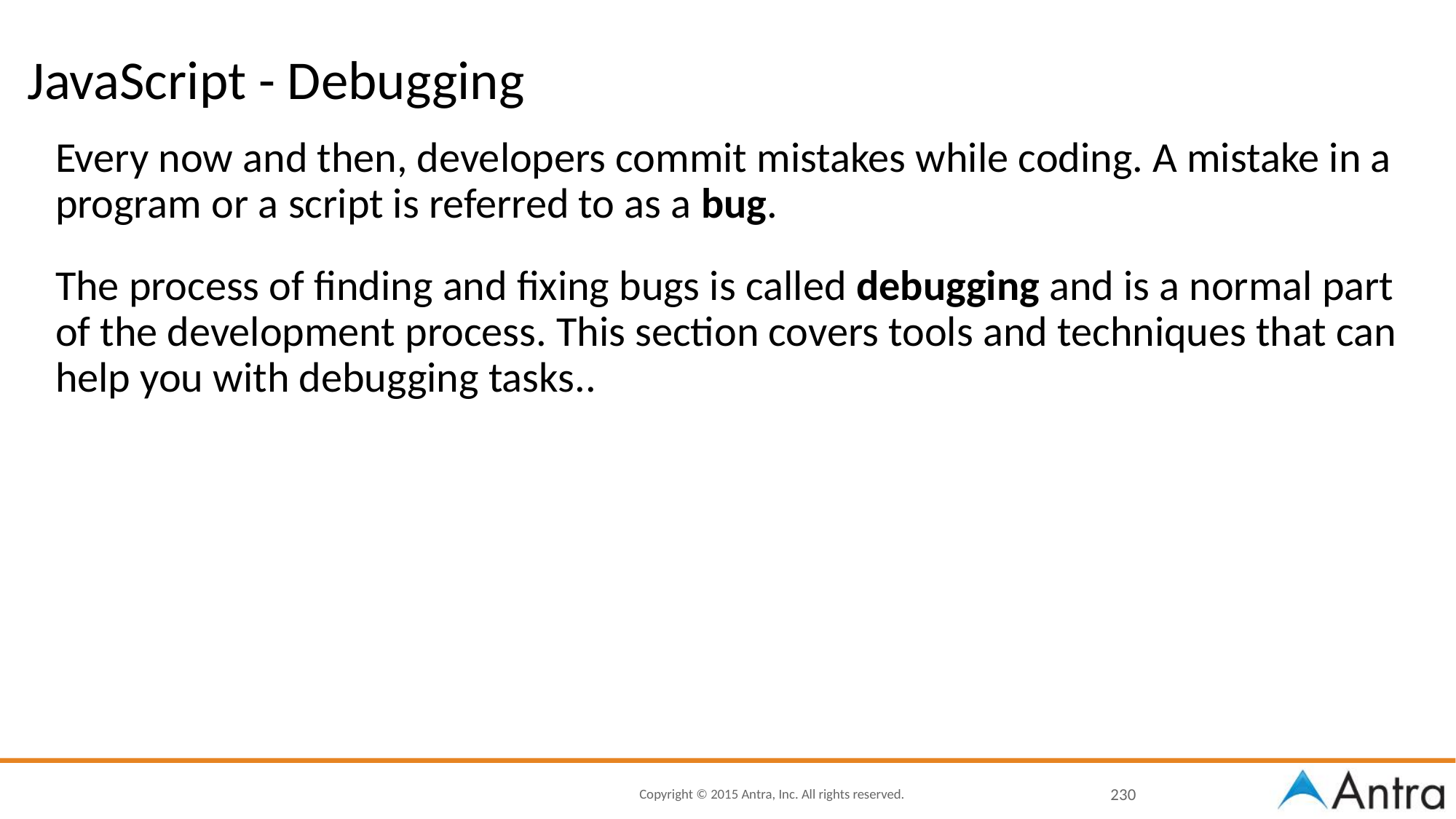

# JavaScript - Debugging
Every now and then, developers commit mistakes while coding. A mistake in a program or a script is referred to as a bug.
The process of finding and fixing bugs is called debugging and is a normal part of the development process. This section covers tools and techniques that can help you with debugging tasks..

230